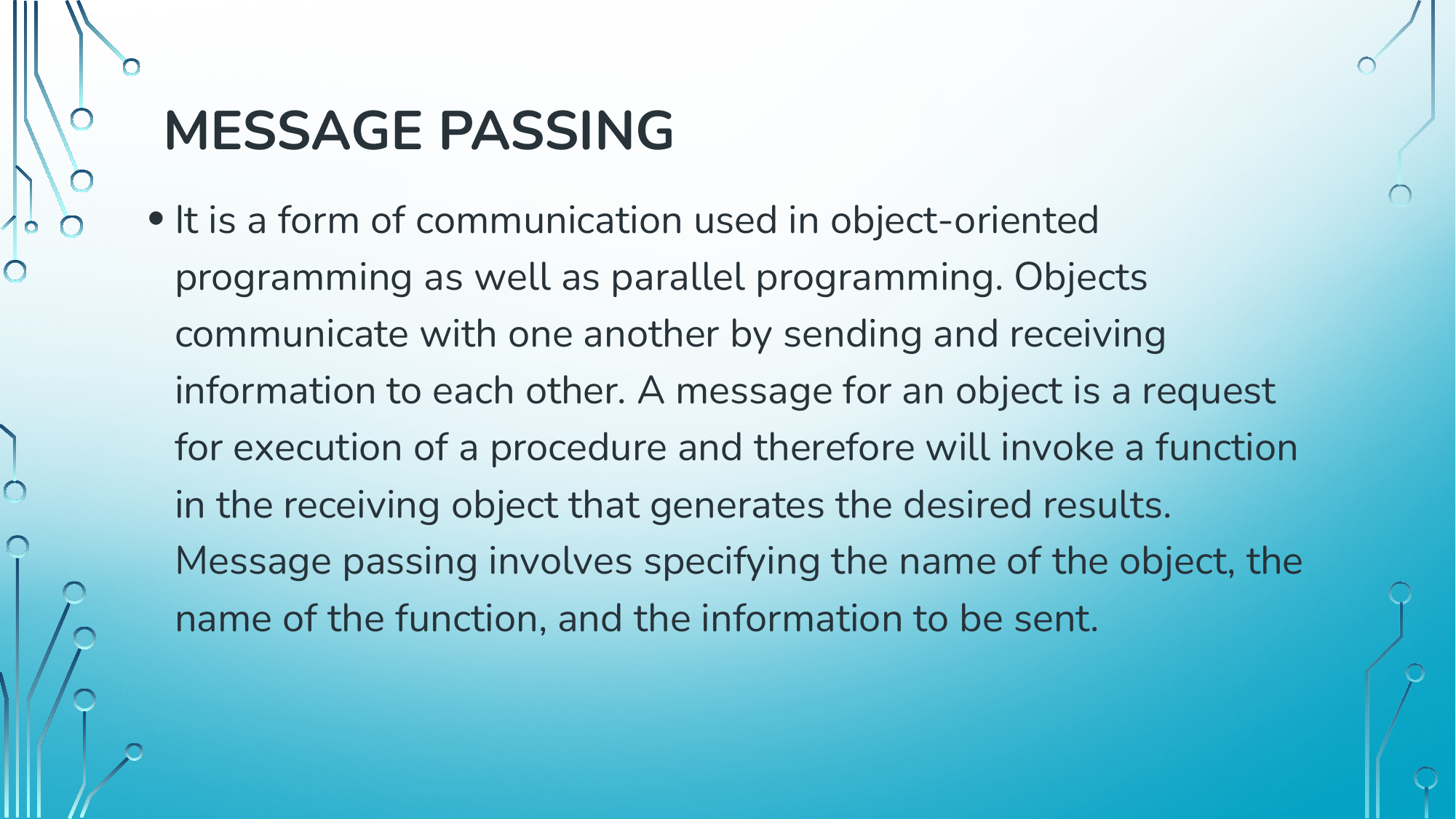

# Message Passing
It is a form of communication used in object-oriented programming as well as parallel programming. Objects communicate with one another by sending and receiving information to each other. A message for an object is a request for execution of a procedure and therefore will invoke a function in the receiving object that generates the desired results. Message passing involves specifying the name of the object, the name of the function, and the information to be sent.